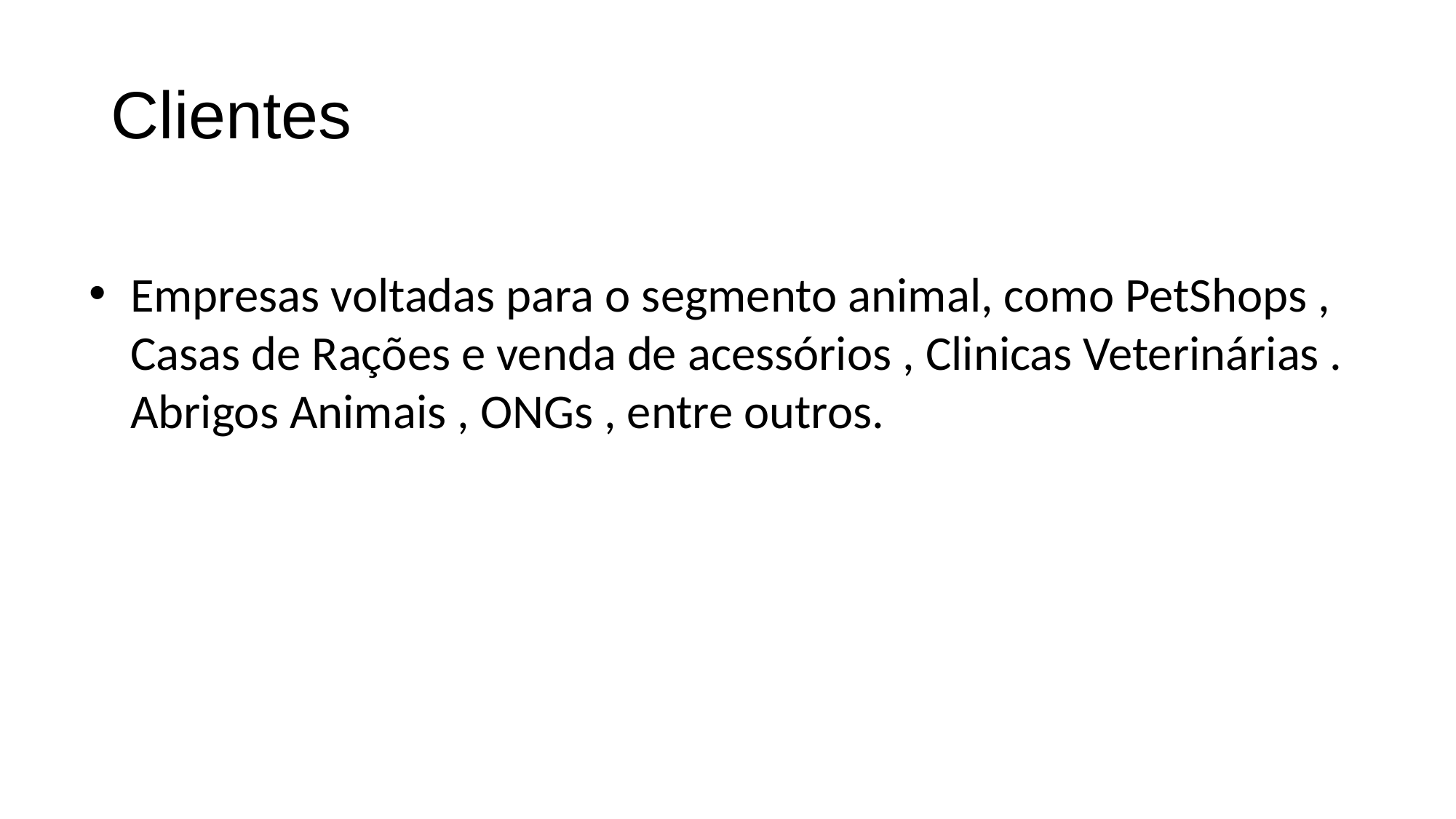

# Clientes
Empresas voltadas para o segmento animal, como PetShops , Casas de Rações e venda de acessórios , Clinicas Veterinárias . Abrigos Animais , ONGs , entre outros.